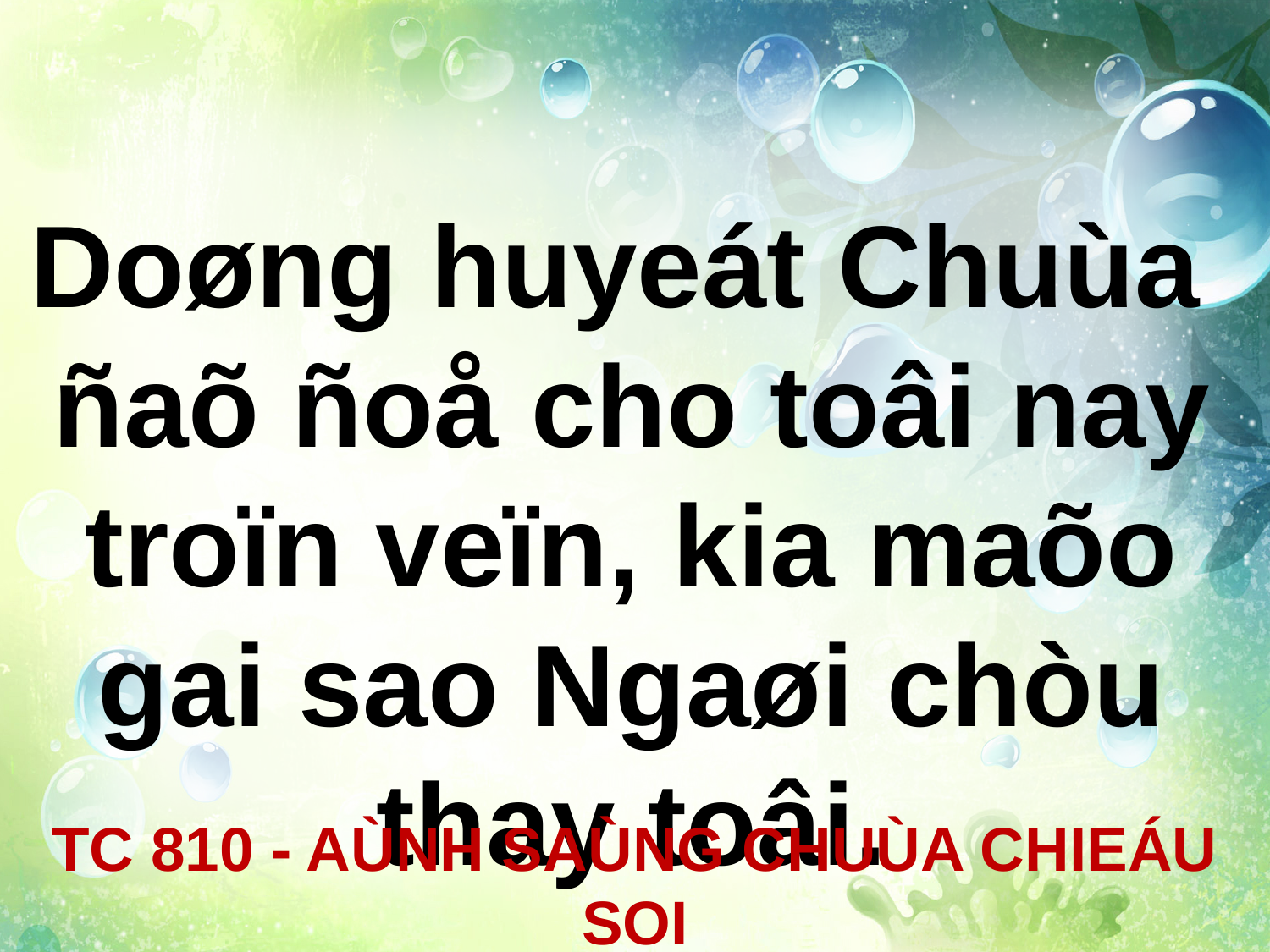

Doøng huyeát Chuùa
ñaõ ñoå cho toâi nay troïn veïn, kia maõo gai sao Ngaøi chòu thay toâi.
TC 810 - AÙNH SAÙNG CHUÙA CHIEÁU SOI